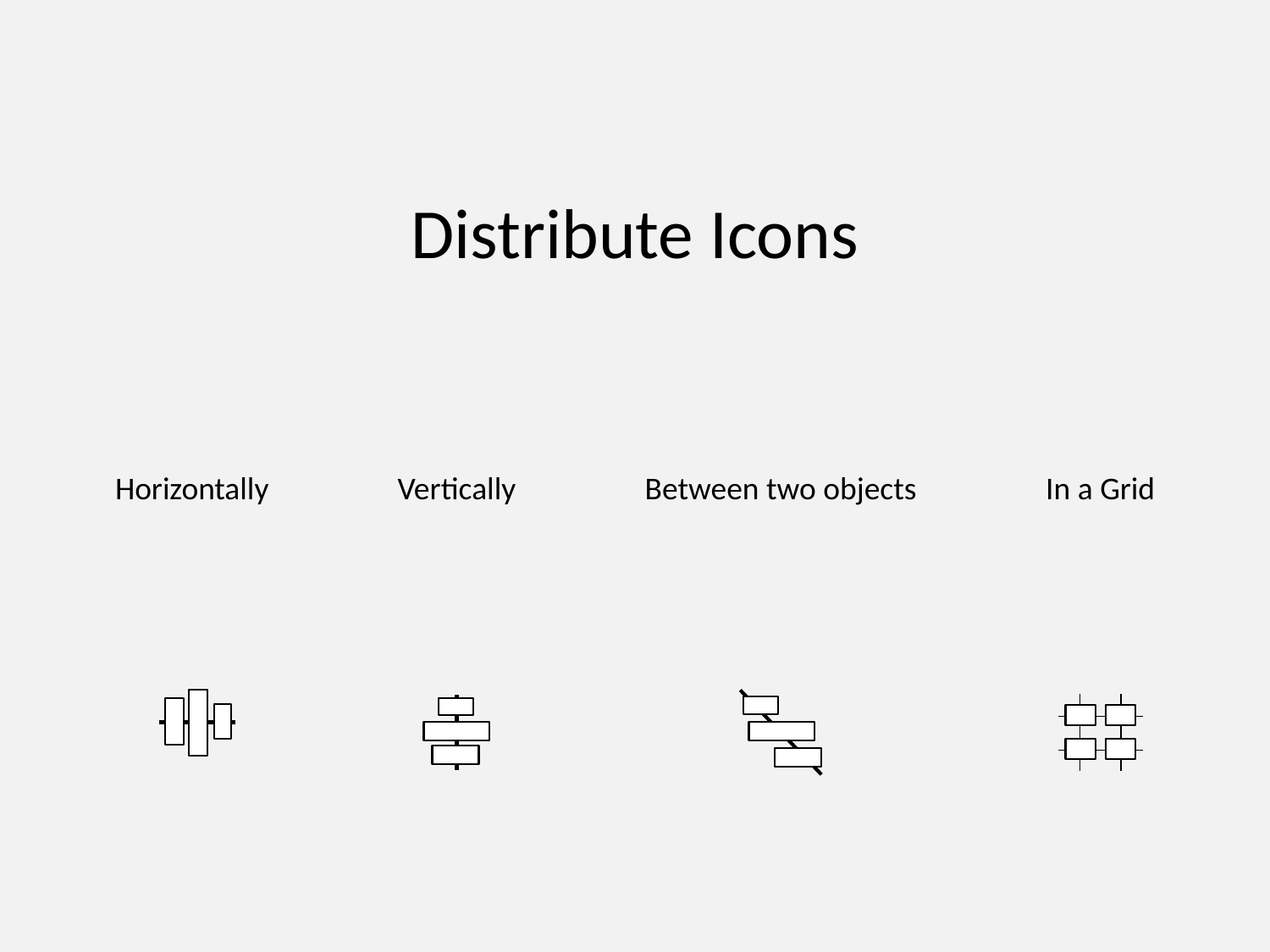

Distribute Icons
Horizontally
Vertically
Between two objects
In a Grid